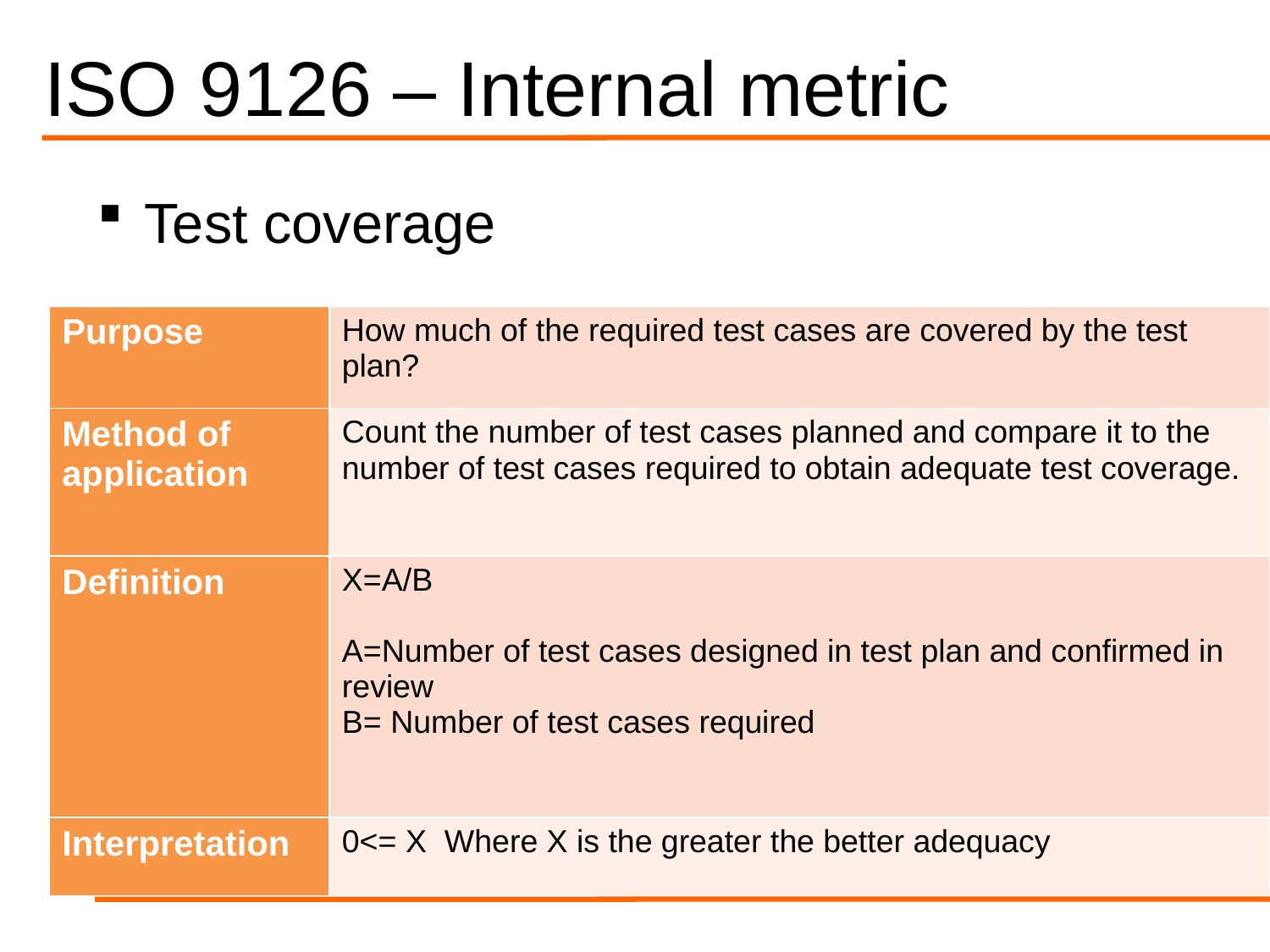

# ISO 9126 – Internal metric
Test coverage
| Purpose | How much of the required test cases are covered by the test plan? |
| --- | --- |
| Method of application | Count the number of test cases planned and compare it to the number of test cases required to obtain adequate test coverage. |
| Definition | X=A/B A=Number of test cases designed in test plan and confirmed in review B= Number of test cases required |
| Interpretation | 0<= X Where X is the greater the better adequacy |